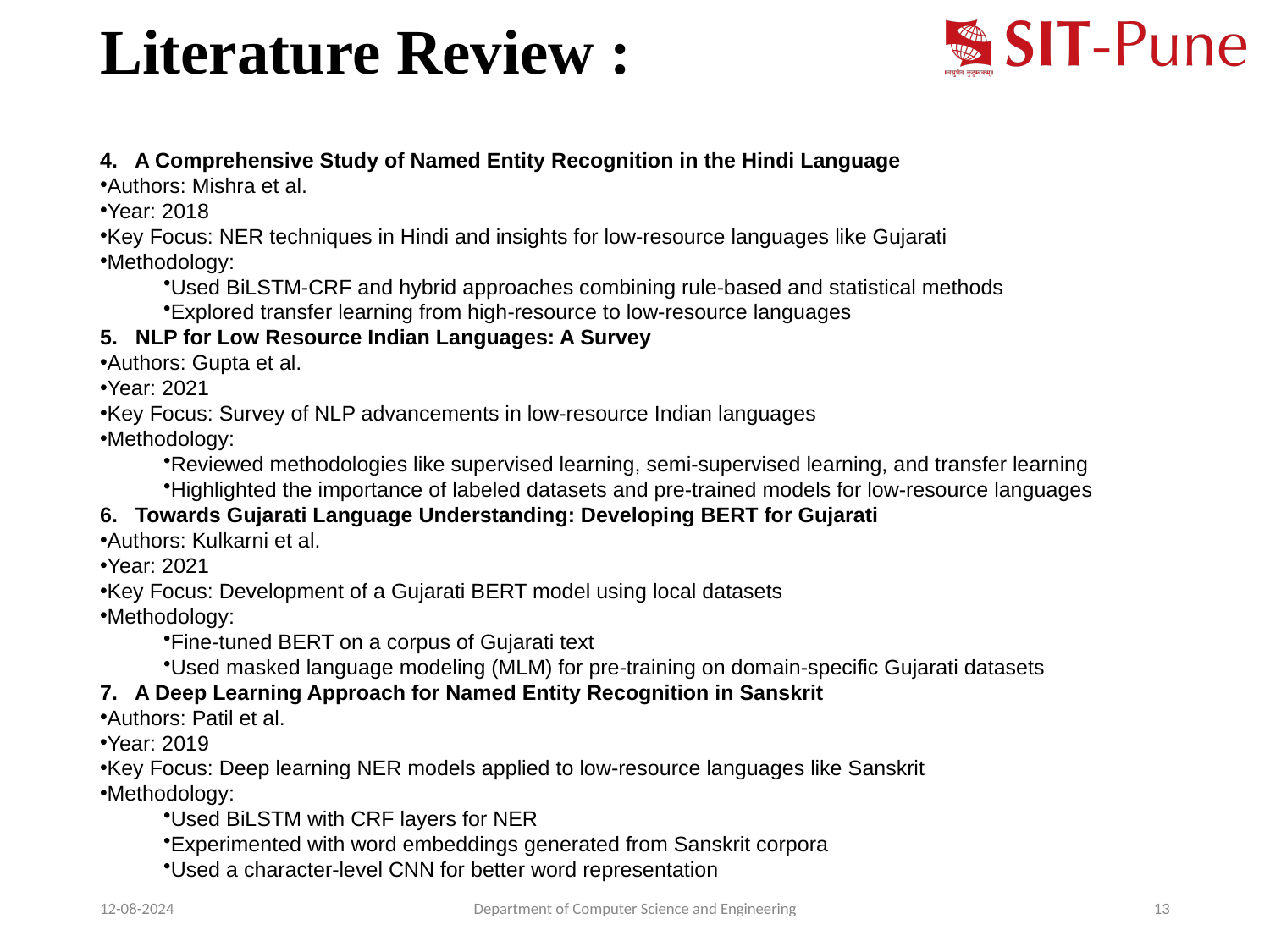

# Literature Review :
4.   A Comprehensive Study of Named Entity Recognition in the Hindi Language
Authors: Mishra et al.
Year: 2018
Key Focus: NER techniques in Hindi and insights for low-resource languages like Gujarati
Methodology:
Used BiLSTM-CRF and hybrid approaches combining rule-based and statistical methods
Explored transfer learning from high-resource to low-resource languages
5.   NLP for Low Resource Indian Languages: A Survey
Authors: Gupta et al.
Year: 2021
Key Focus: Survey of NLP advancements in low-resource Indian languages
Methodology:
Reviewed methodologies like supervised learning, semi-supervised learning, and transfer learning
Highlighted the importance of labeled datasets and pre-trained models for low-resource languages
6.   Towards Gujarati Language Understanding: Developing BERT for Gujarati
Authors: Kulkarni et al.
Year: 2021
Key Focus: Development of a Gujarati BERT model using local datasets
Methodology:
Fine-tuned BERT on a corpus of Gujarati text
Used masked language modeling (MLM) for pre-training on domain-specific Gujarati datasets
7.   A Deep Learning Approach for Named Entity Recognition in Sanskrit
Authors: Patil et al.
Year: 2019
Key Focus: Deep learning NER models applied to low-resource languages like Sanskrit
Methodology:
Used BiLSTM with CRF layers for NER
Experimented with word embeddings generated from Sanskrit corpora
Used a character-level CNN for better word representation

12-08-2024
Department of Computer Science and Engineering
13